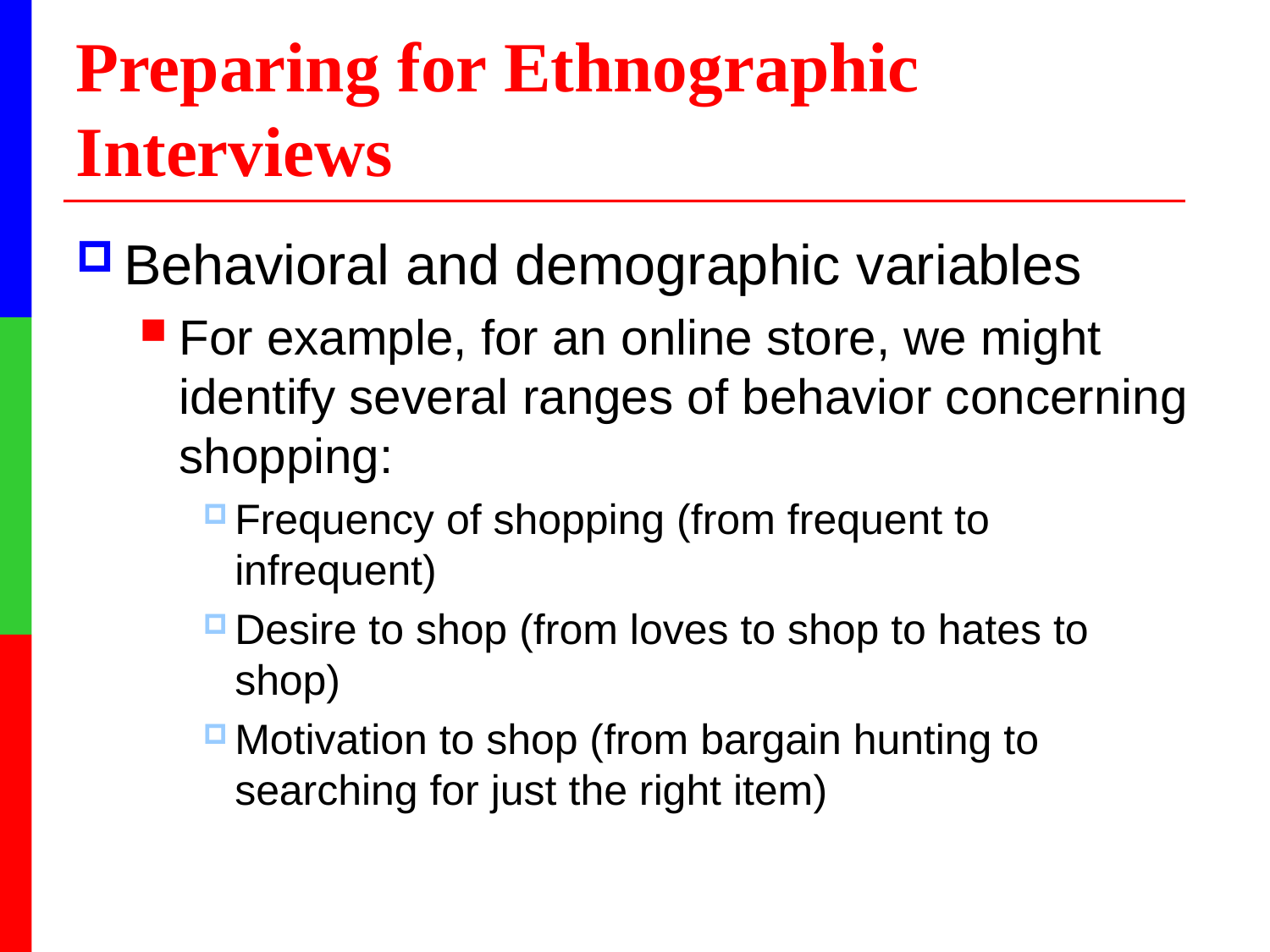

# Preparing for Ethnographic Interviews
Behavioral and demographic variables
For example, for an online store, we might identify several ranges of behavior concerning shopping:
Frequency of shopping (from frequent to infrequent)
Desire to shop (from loves to shop to hates to shop)
Motivation to shop (from bargain hunting to searching for just the right item)